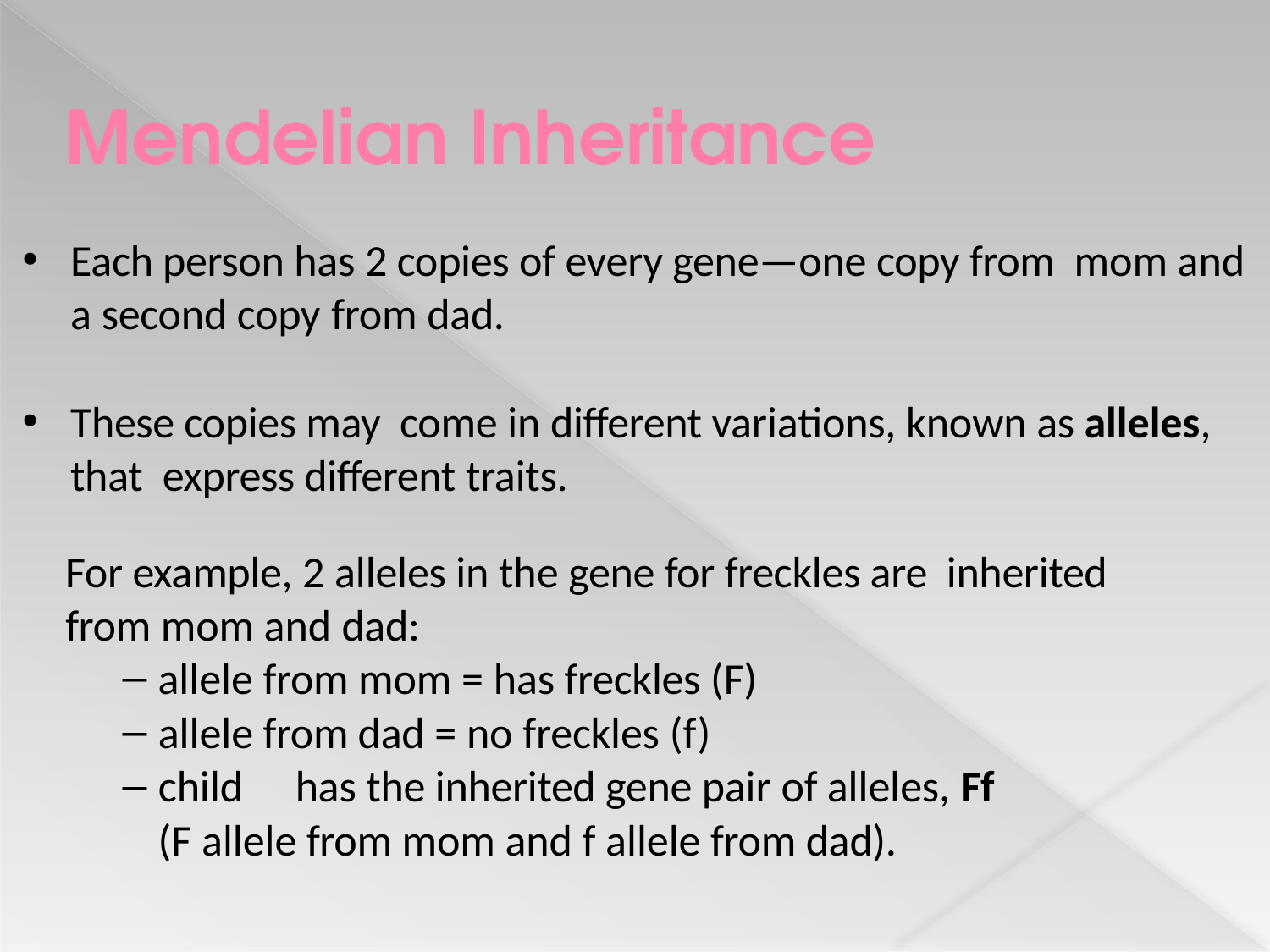

# Mendelian Inheritance
Each person has 2 copies of every gene—one copy from  mom and a second copy from dad.

These copies may  come in different variations, known as alleles, that  express different traits.

For example, 2 alleles in the gene for freckles are  inherited from mom and dad:
allele from mom = has freckles (F)
allele from dad = no freckles (f)
child	has the inherited gene pair of alleles, Ff
(F allele from mom and f allele from dad).